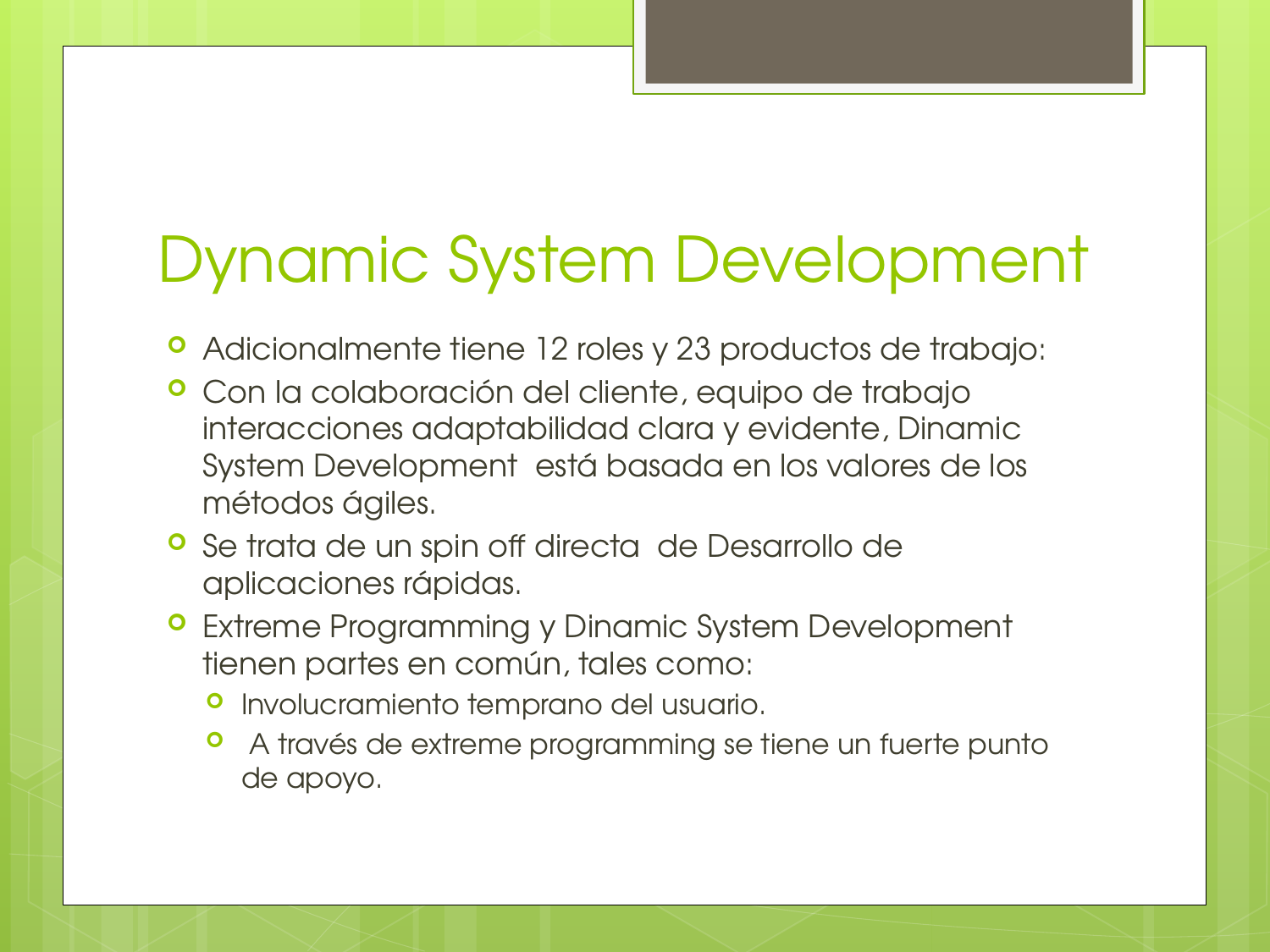

# Dynamic System Development
Adicionalmente tiene 12 roles y 23 productos de trabajo:
Con la colaboración del cliente, equipo de trabajo interacciones adaptabilidad clara y evidente, Dinamic System Development  está basada en los valores de los métodos ágiles.
Se trata de un spin off directa  de Desarrollo de aplicaciones rápidas.
Extreme Programming y Dinamic System Development tienen partes en común, tales como:
Involucramiento temprano del usuario.
 A través de extreme programming se tiene un fuerte punto de apoyo.